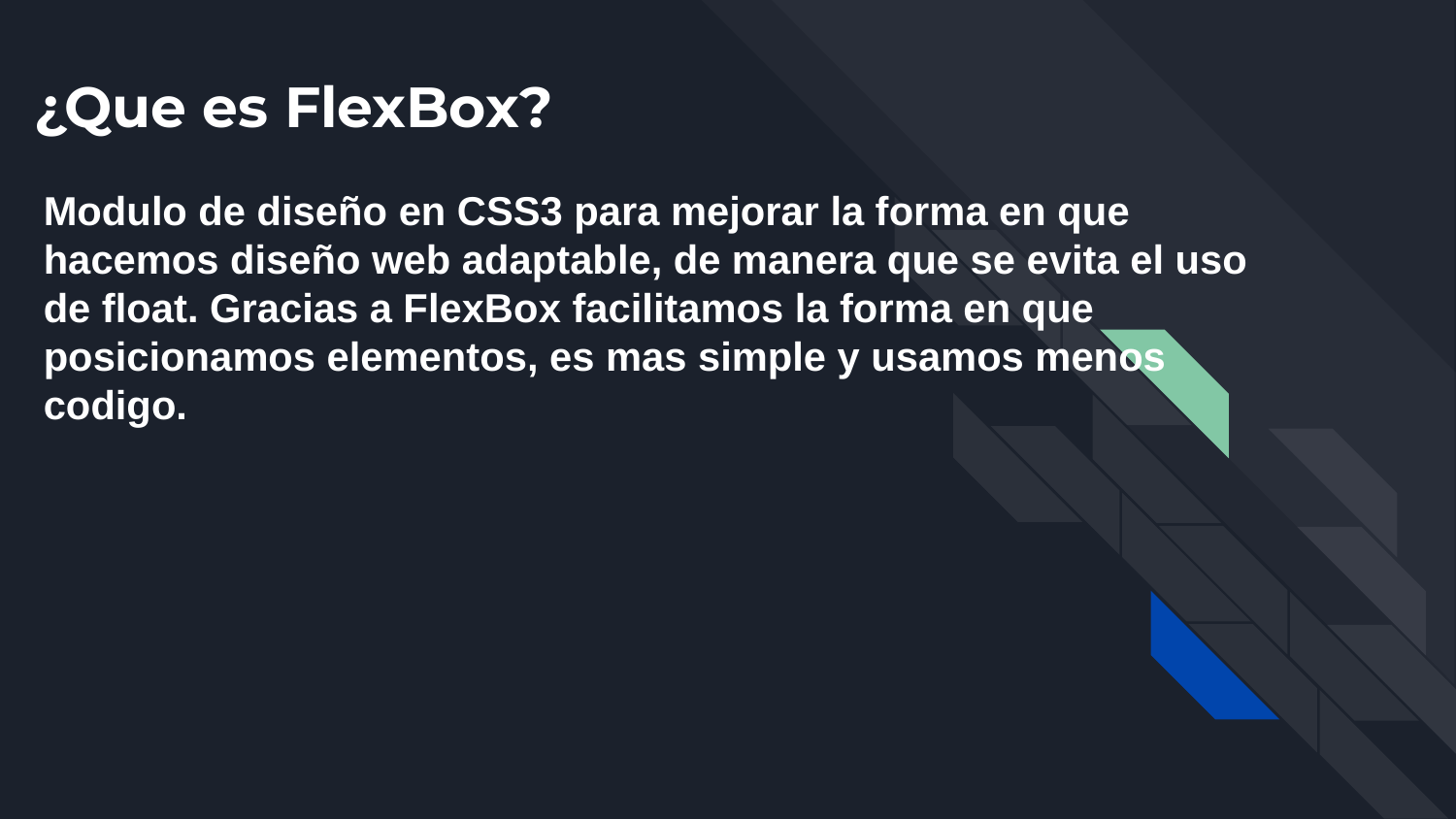

# ¿Que es FlexBox?
Modulo de diseño en CSS3 para mejorar la forma en que hacemos diseño web adaptable, de manera que se evita el uso de float. Gracias a FlexBox facilitamos la forma en que posicionamos elementos, es mas simple y usamos menos codigo.